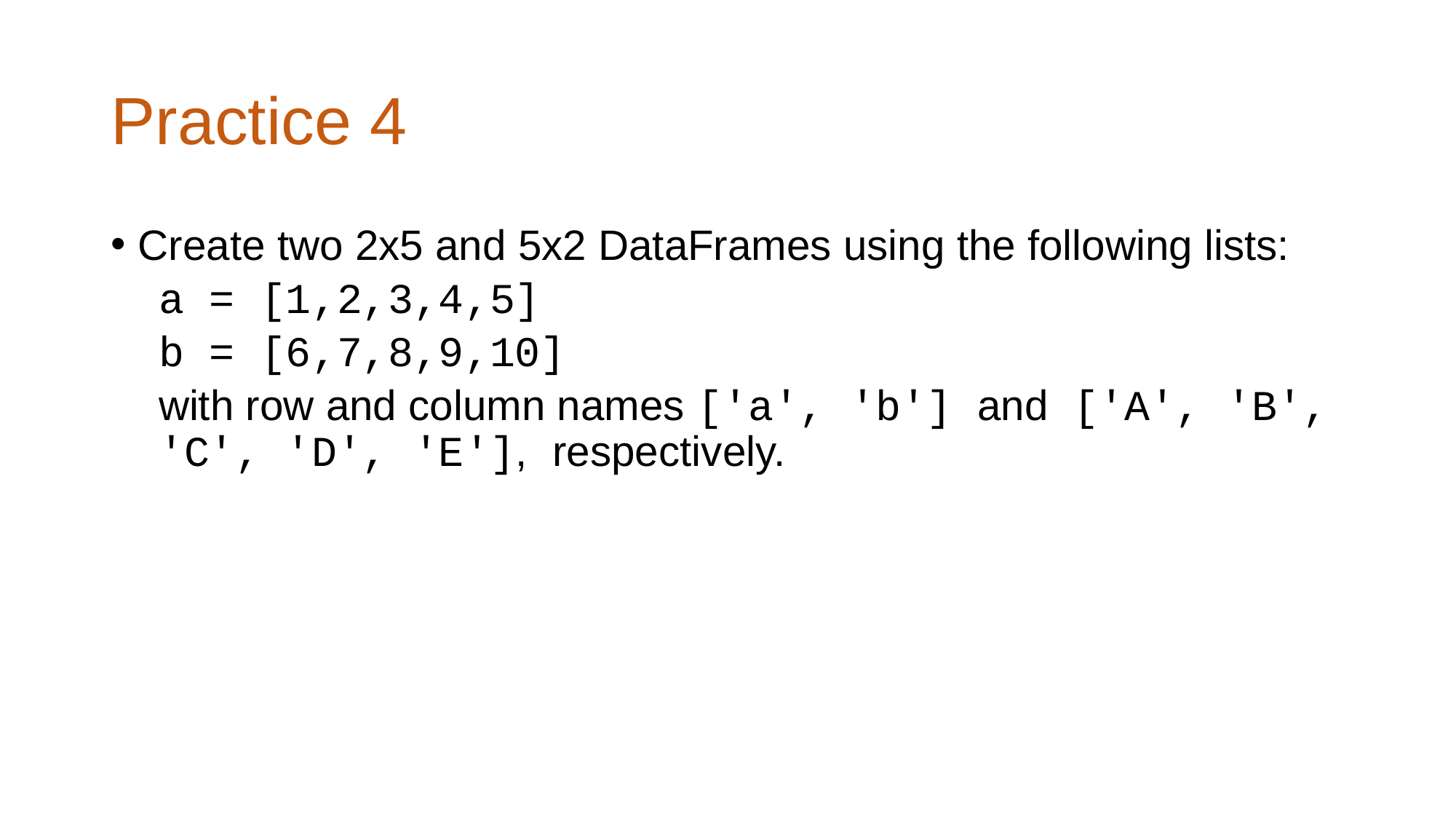

# Practice 4
Create two 2x5 and 5x2 DataFrames using the following lists:
a = [1,2,3,4,5]
b = [6,7,8,9,10]
with row and column names ['a', 'b'] and ['A', 'B', 'C', 'D', 'E'], respectively.